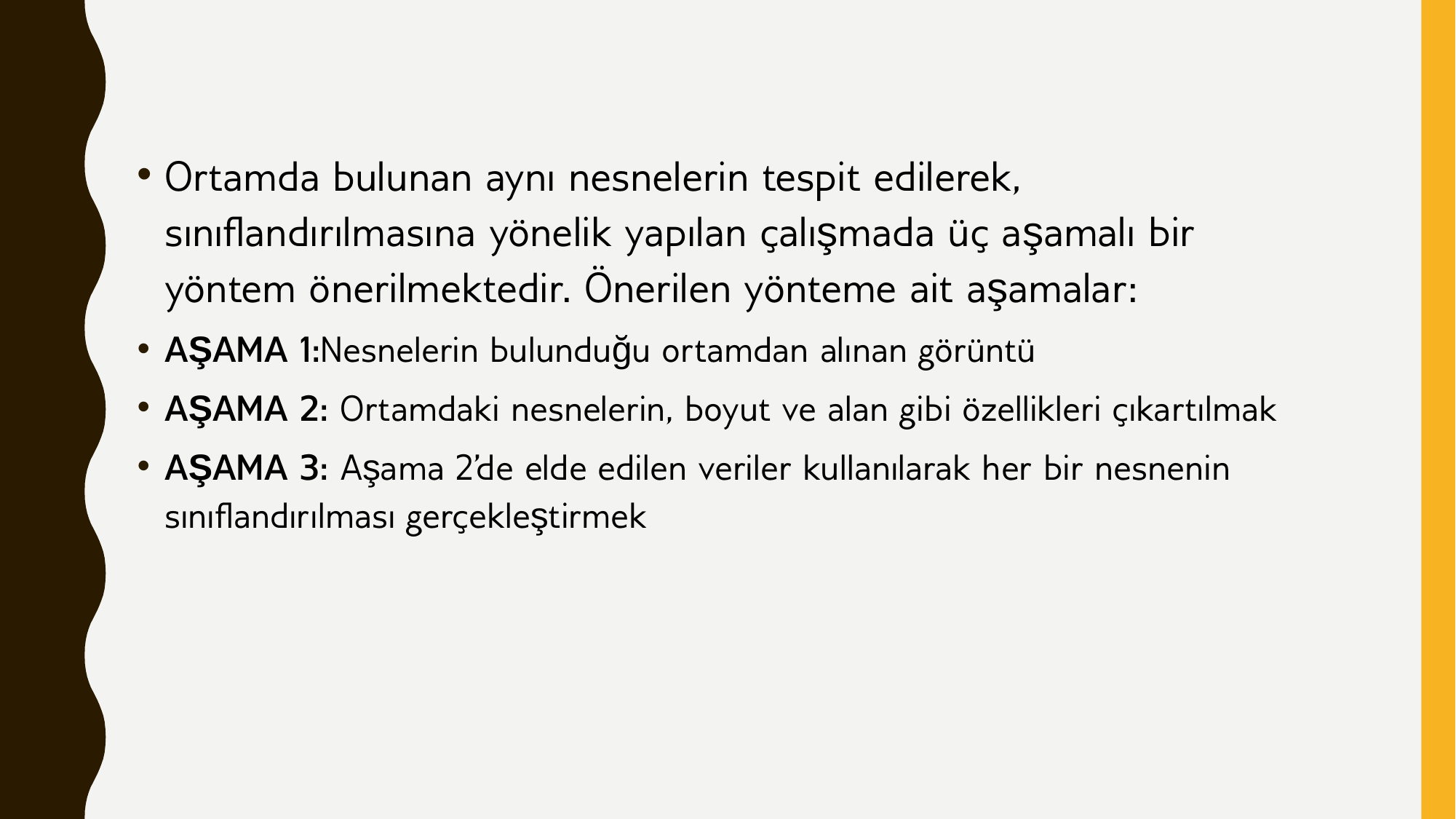

Ortamda bulunan aynı nesnelerin tespit edilerek, sınıflandırılmasına yönelik yapılan çalışmada üç aşamalı bir yöntem önerilmektedir. Önerilen yönteme ait aşamalar:
AŞAMA 1:Nesnelerin bulunduğu ortamdan alınan görüntü
AŞAMA 2: Ortamdaki nesnelerin, boyut ve alan gibi özellikleri çıkartılmak
AŞAMA 3: Aşama 2’de elde edilen veriler kullanılarak her bir nesnenin sınıflandırılması gerçekleştirmek